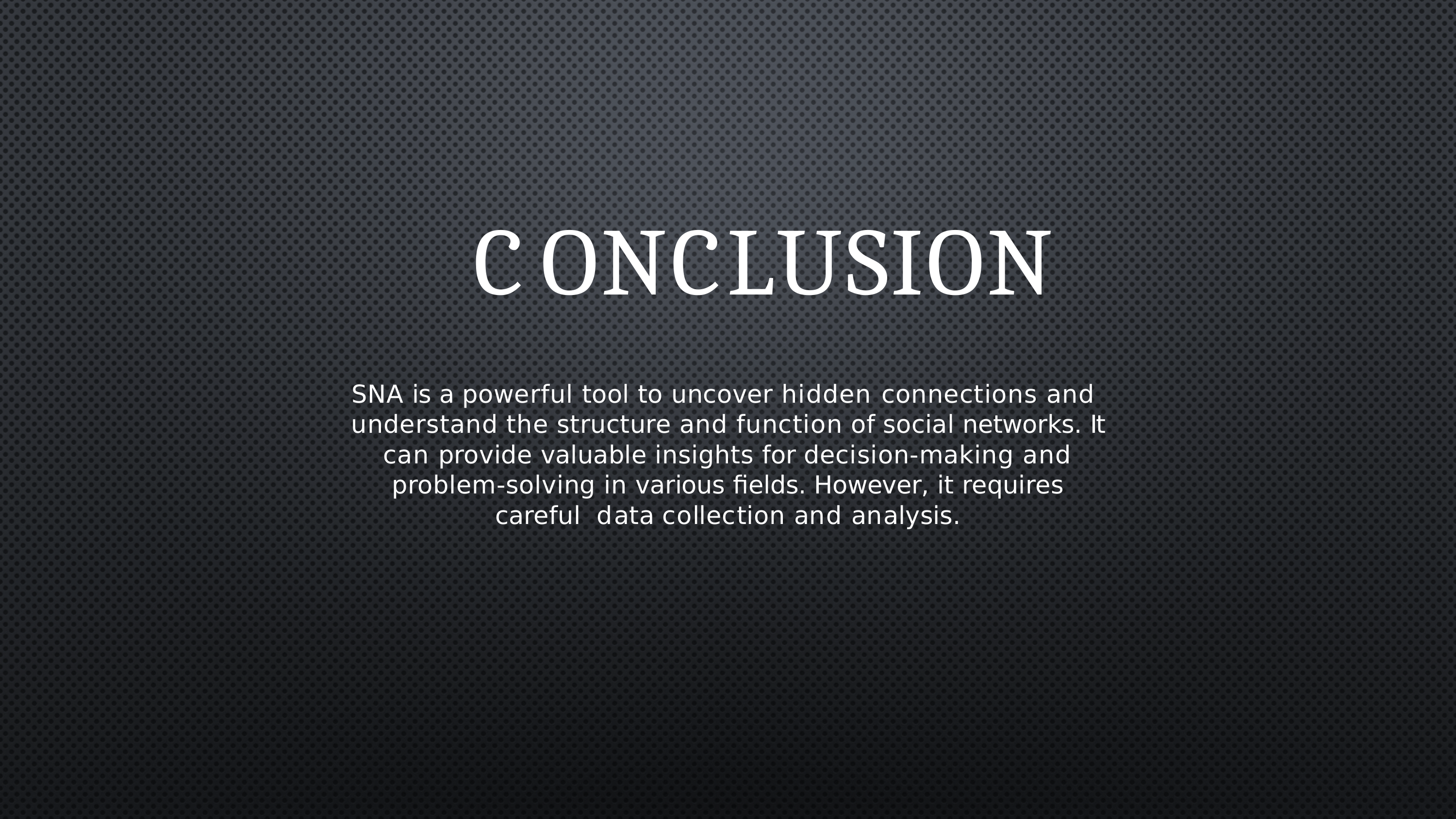

# Conclusion
SNA is a powerful tool to uncover hidden connections and  understand the structure and function of social networks. It  can provide valuable insights for decision-making and  problem-solving in various ﬁelds. However, it requires careful  data collection and analysis.